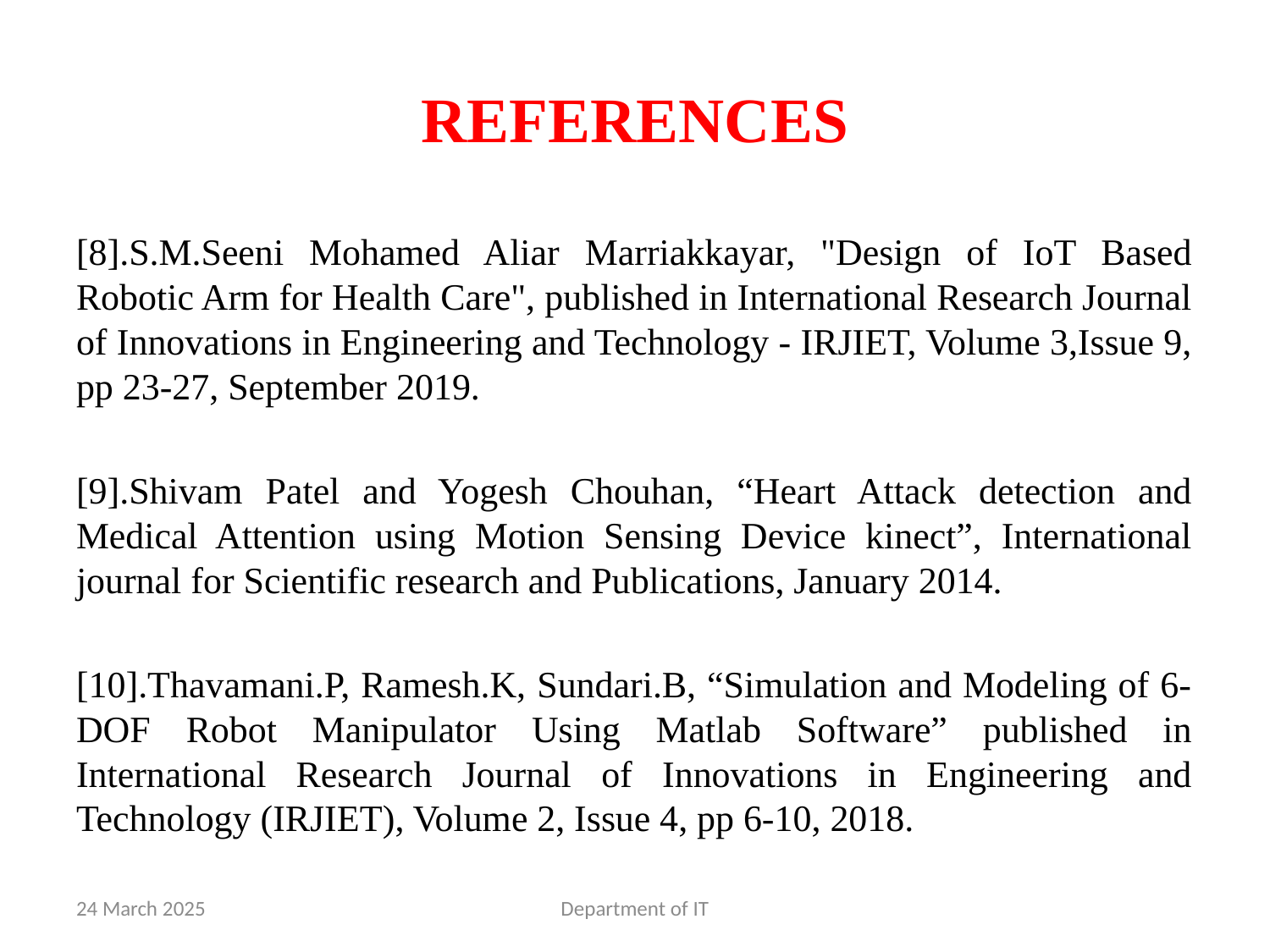

# REFERENCES
[8].S.M.Seeni Mohamed Aliar Marriakkayar, "Design of IoT Based Robotic Arm for Health Care", published in International Research Journal of Innovations in Engineering and Technology - IRJIET, Volume 3,Issue 9, pp 23-27, September 2019.

[9].Shivam Patel and Yogesh Chouhan, “Heart Attack detection and Medical Attention using Motion Sensing Device kinect”, International journal for Scientific research and Publications, January 2014.

[10].Thavamani.P, Ramesh.K, Sundari.B, “Simulation and Modeling of 6-DOF Robot Manipulator Using Matlab Software” published in International Research Journal of Innovations in Engineering and Technology (IRJIET), Volume 2, Issue 4, pp 6-10, 2018.

24 March 2025
Department of IT
21